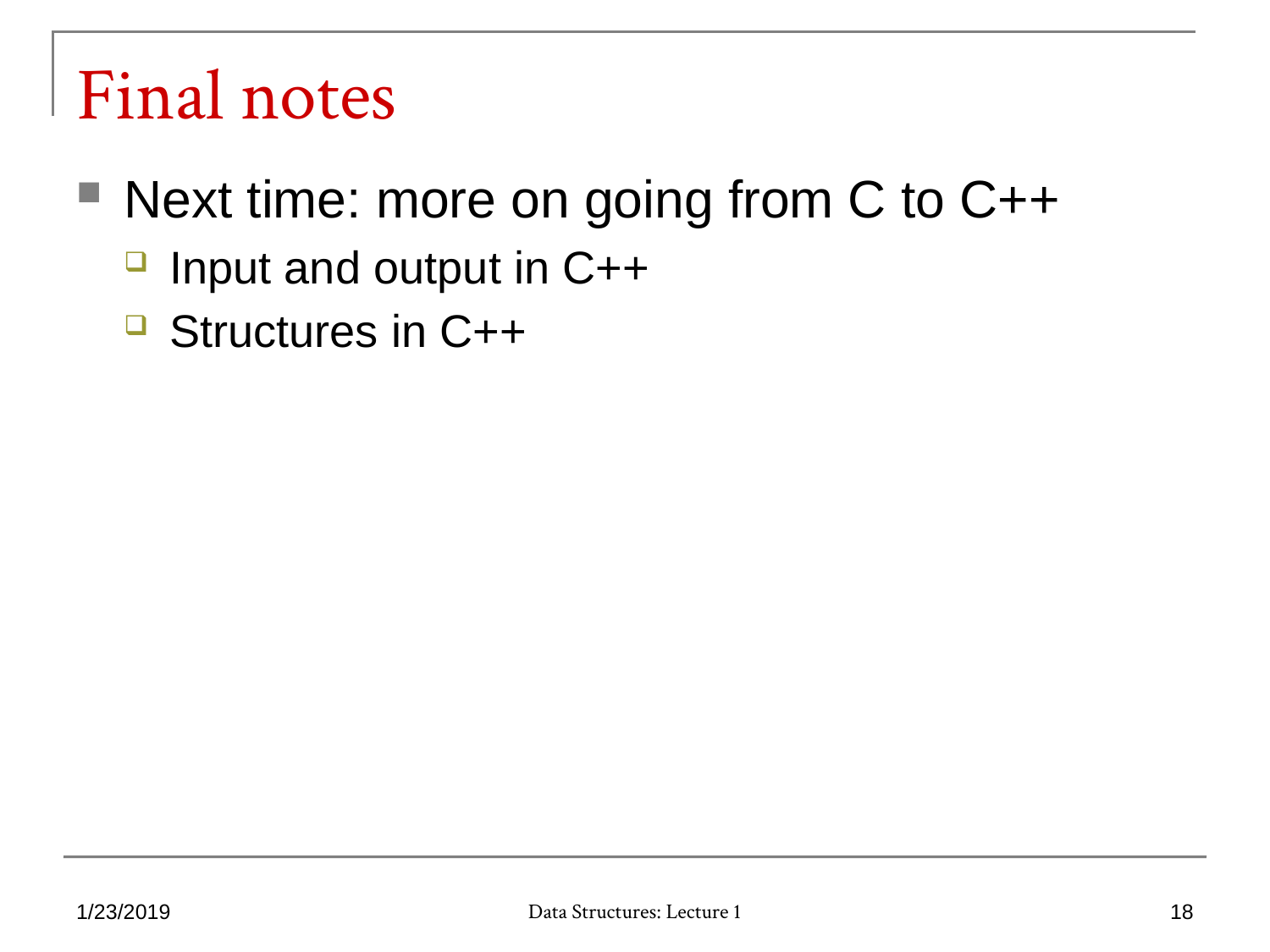

# Final notes
Next time: more on going from C to C++
Input and output in C++
Structures in C++

1/23/2019
18
Data Structures: Lecture 1